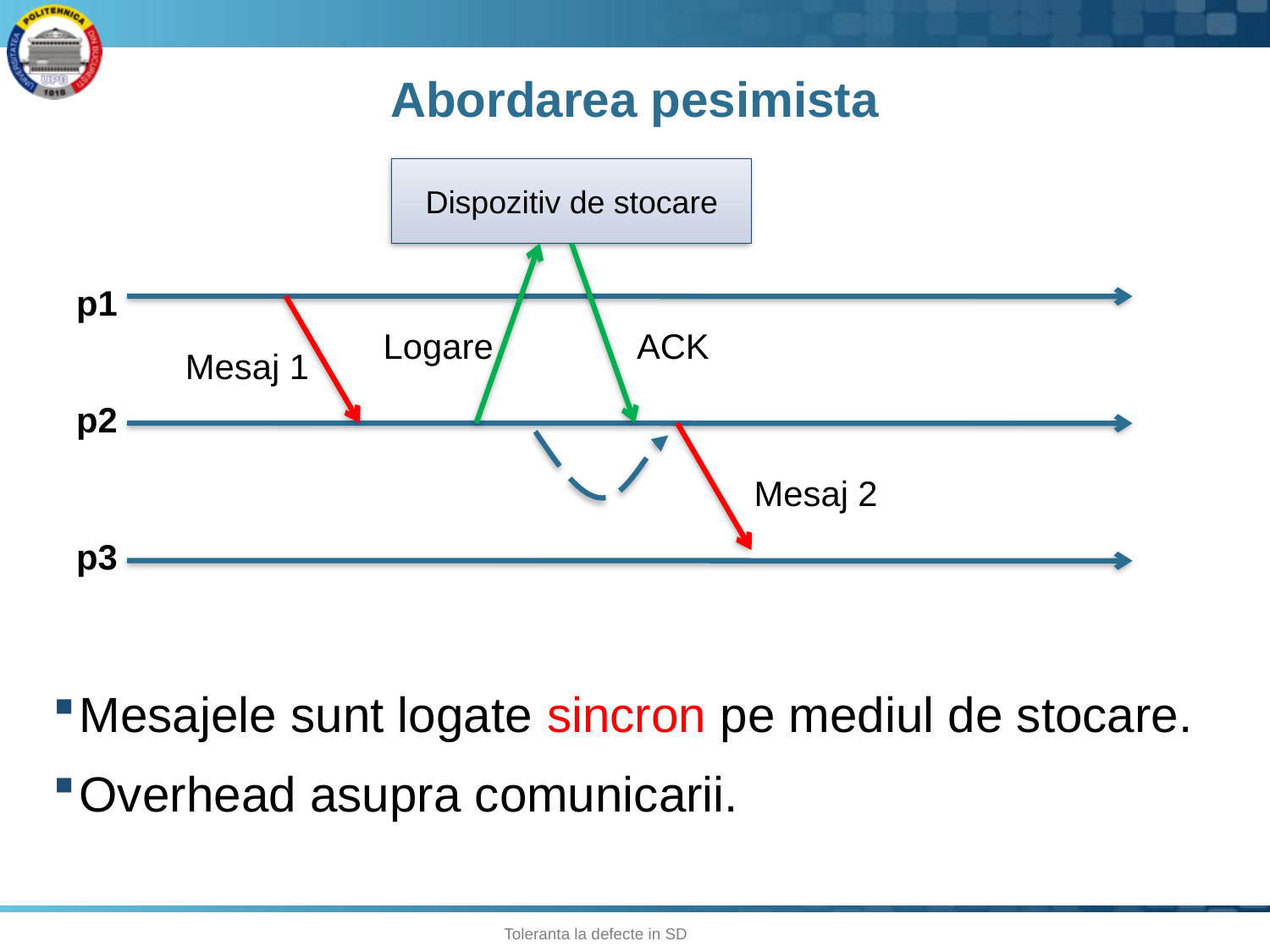

# Abordarea pesimista
Dispozitiv de stocare
p1
Logare
ACK
Mesaj 1
p2

Mesaj 2
p3
Mesajele sunt logate sincron pe mediul de stocare.
Overhead asupra comunicarii.

41
Toleranta la defecte in SD